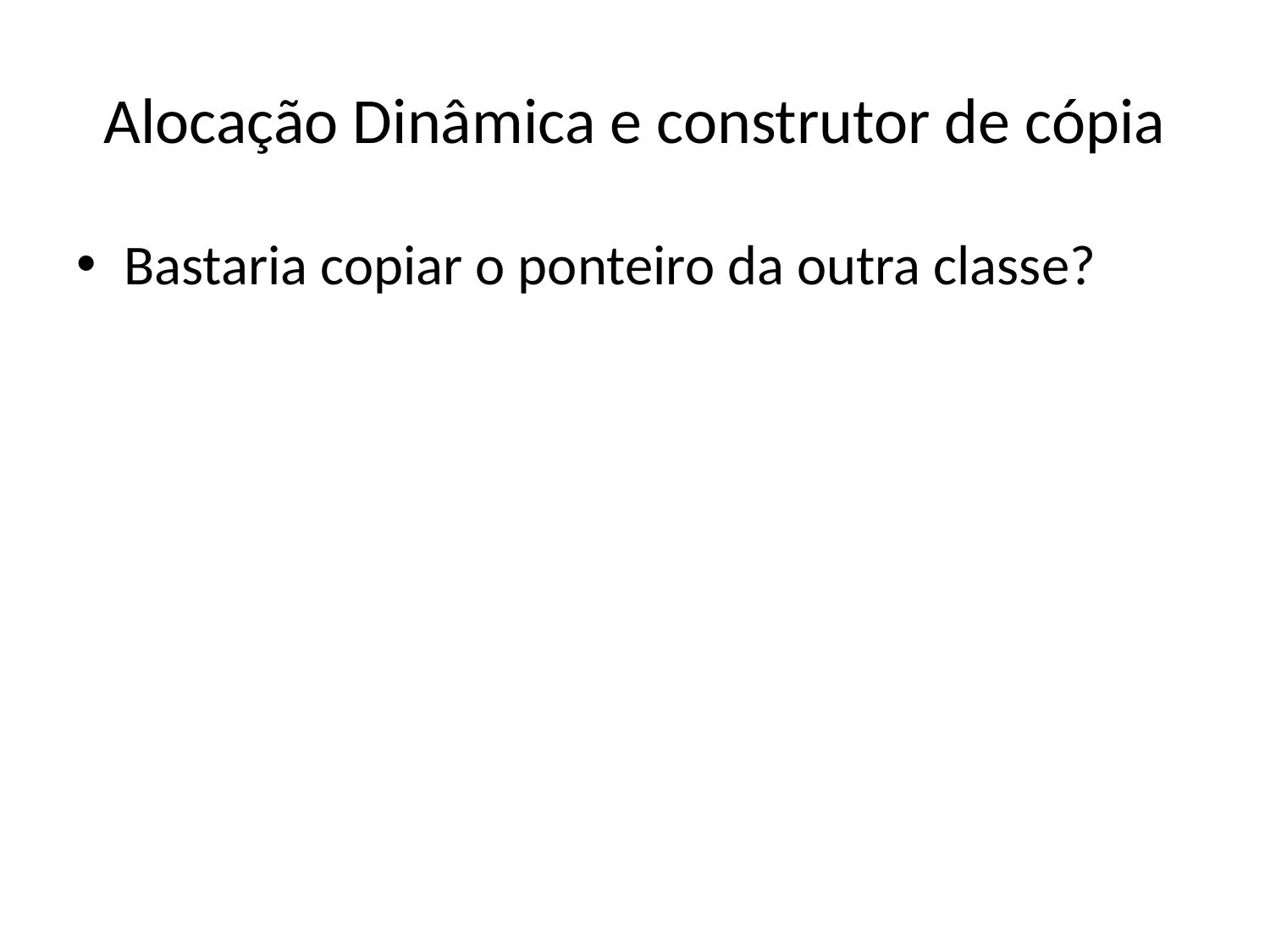

# Alocação Dinâmica e construtor de cópia
Bastaria copiar o ponteiro da outra classe?